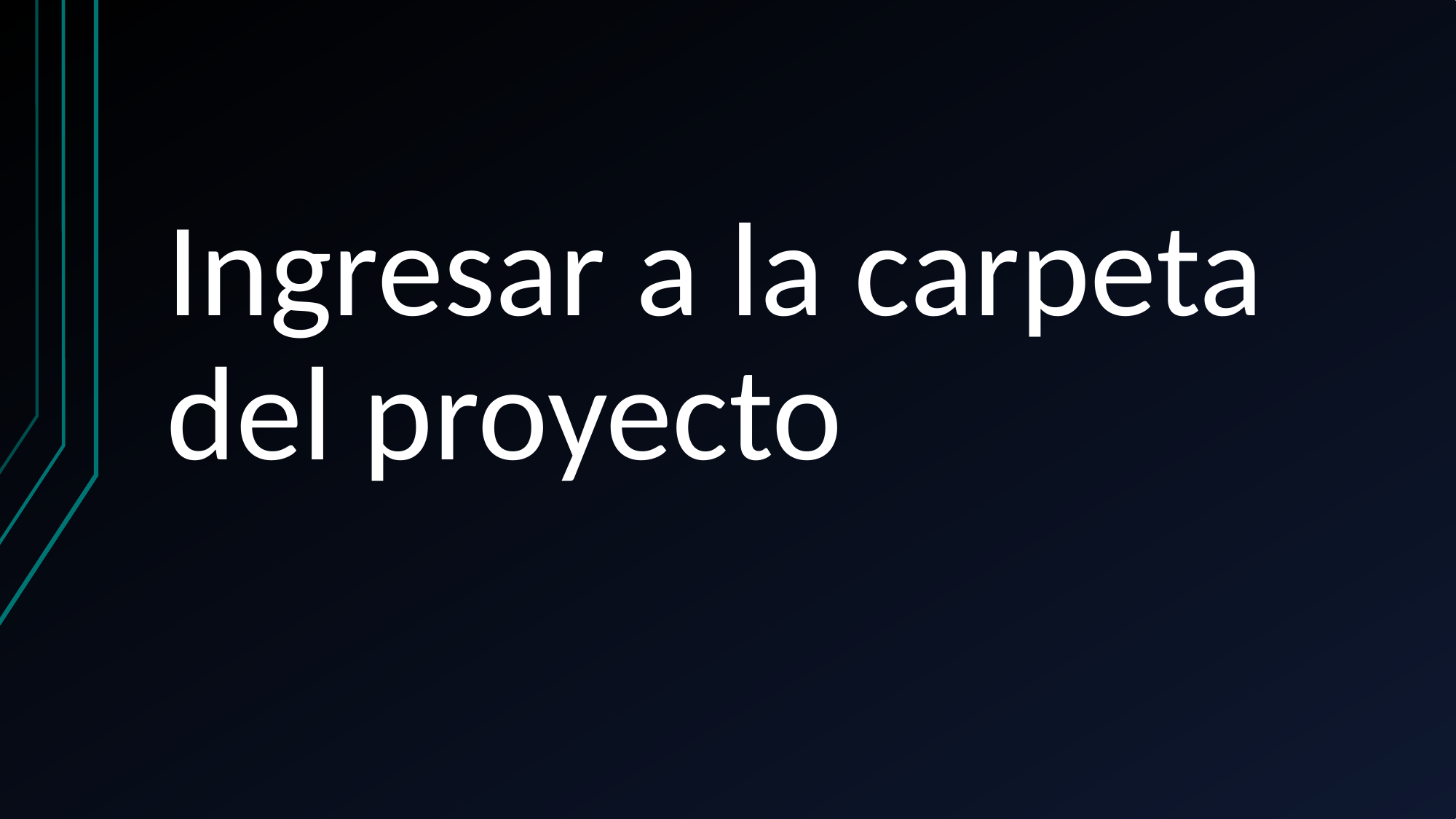

# Ingresar a la carpeta del proyecto